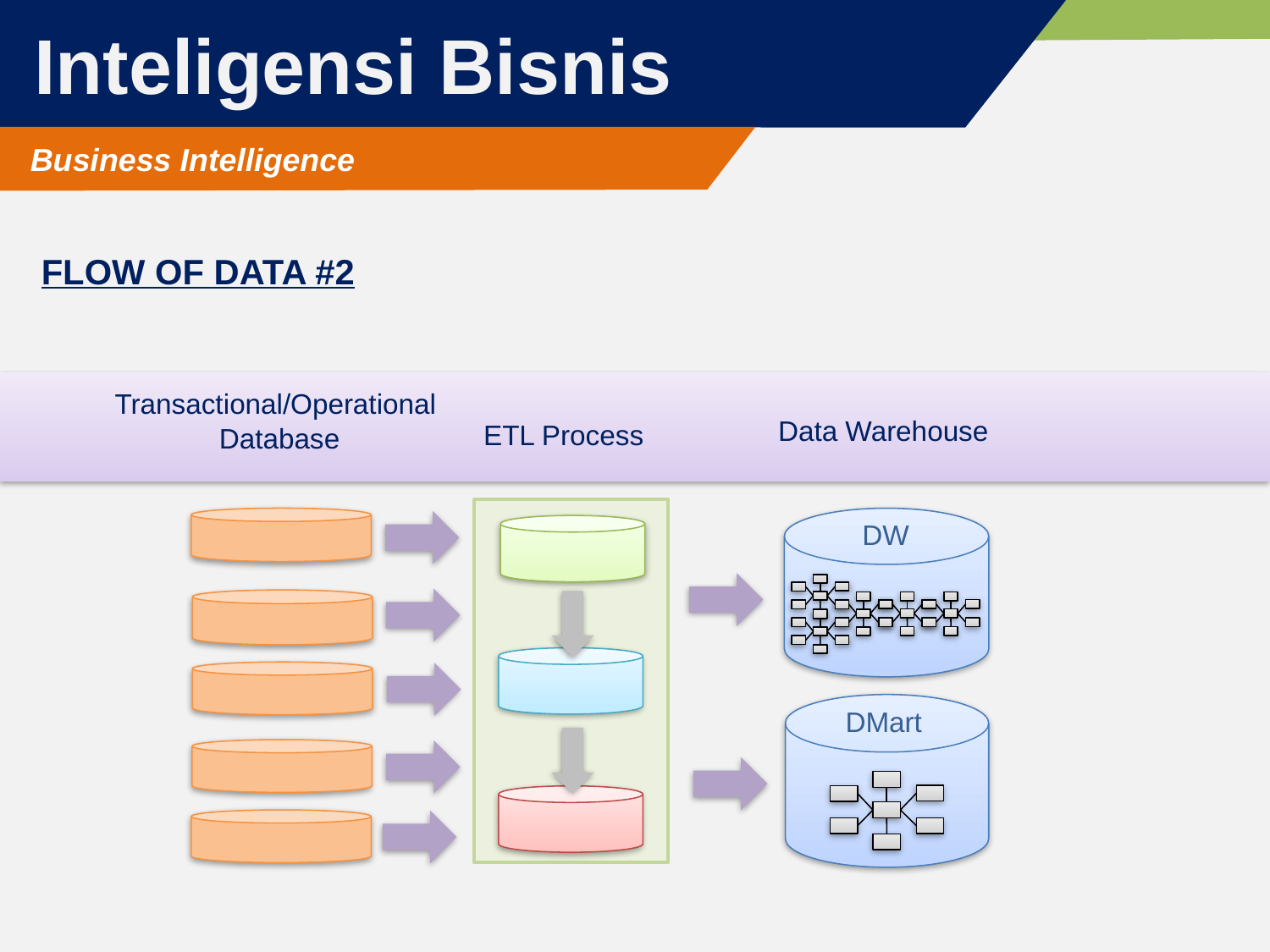

# Inteligensi Bisnis
  Business Intelligence
FLOW OF DATA #2

Transactional/Operational
Database
Data Warehouse
ETL Process

DW

DMart